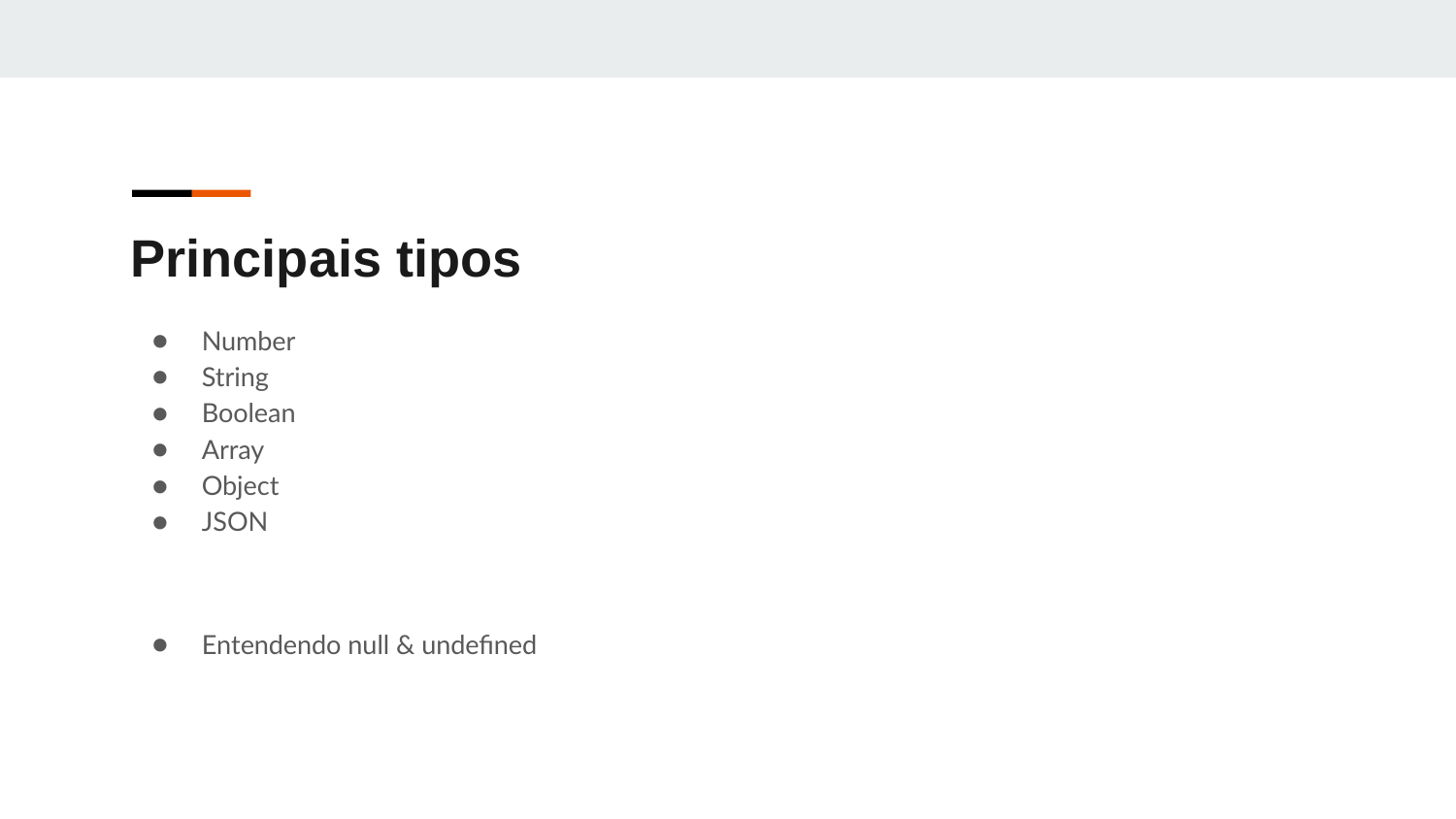

Principais tipos
Number
String
Boolean
Array
Object
JSON
Entendendo null & undefined